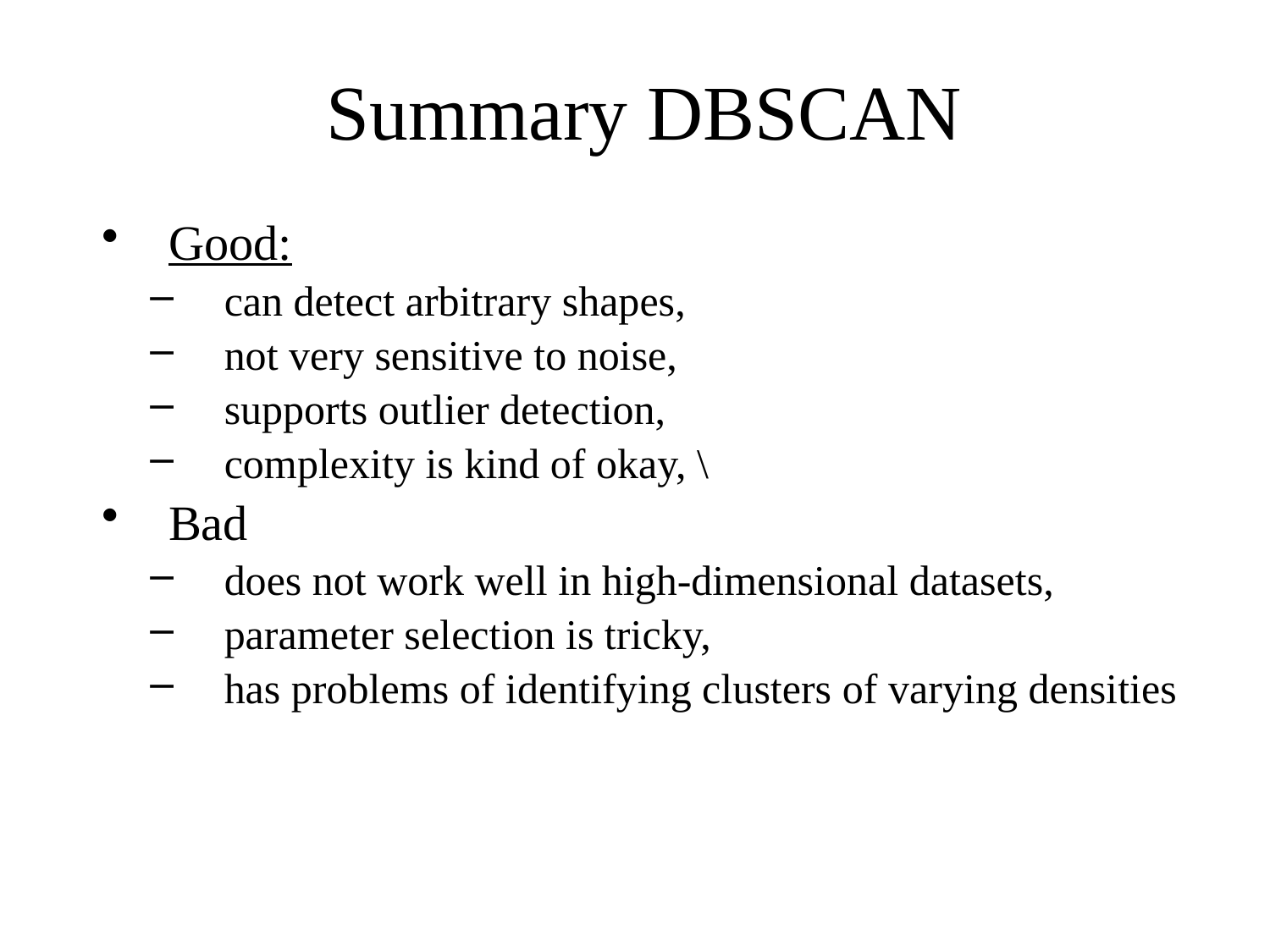

# Summary DBSCAN
Good:
can detect arbitrary shapes,
not very sensitive to noise,
supports outlier detection,
complexity is kind of okay, \
Bad
does not work well in high-dimensional datasets,
parameter selection is tricky,
has problems of identifying clusters of varying densities